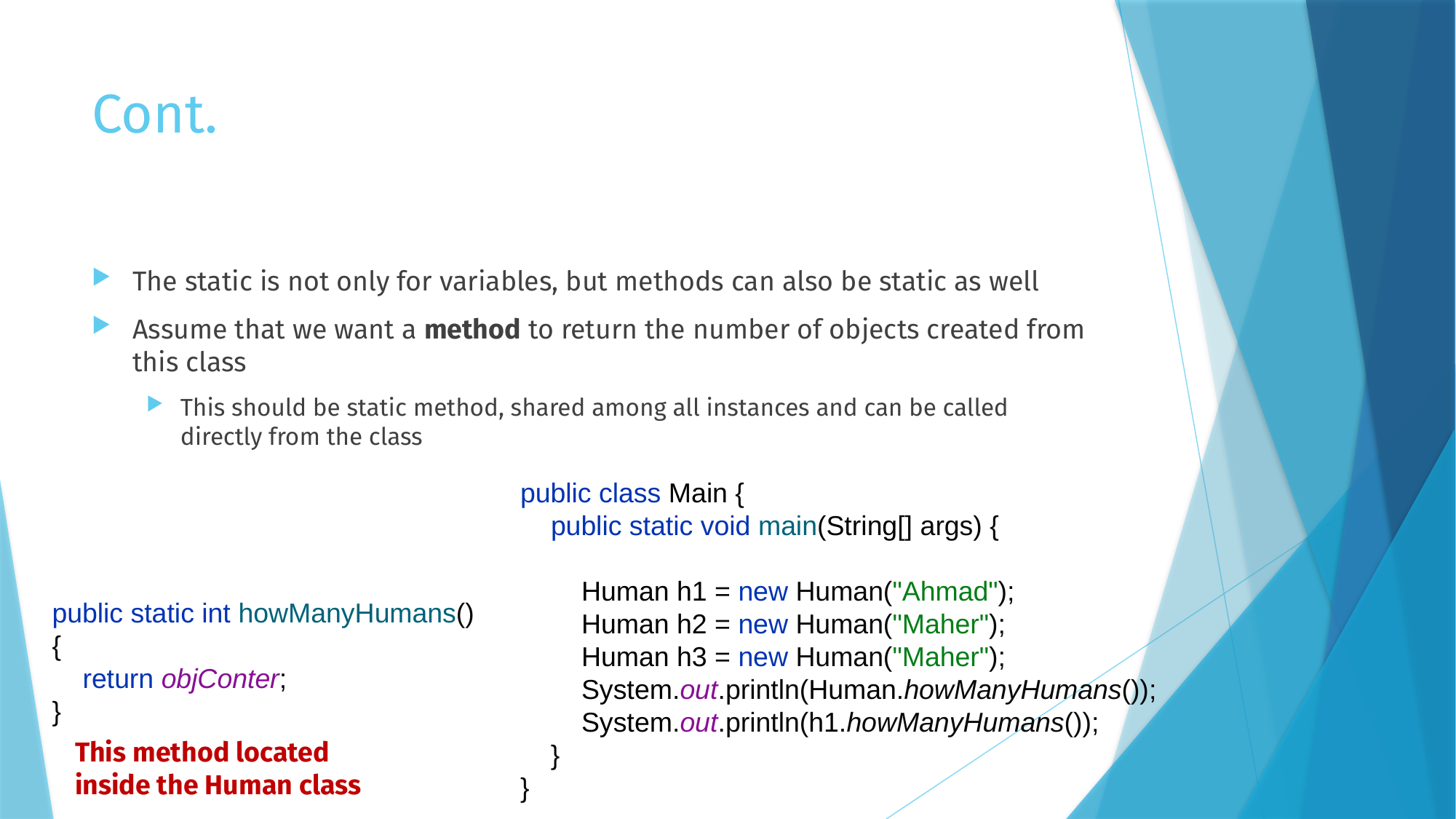

# Cont.
The static is not only for variables, but methods can also be static as well
Assume that we want a method to return the number of objects created from this class
This should be static method, shared among all instances and can be called directly from the class
public class Main {
    public static void main(String[] args) {
        Human h1 = new Human("Ahmad");
        Human h2 = new Human("Maher");
        Human h3 = new Human("Maher");
        System.out.println(Human.howManyHumans());
        System.out.println(h1.howManyHumans());
    }
}
public static int howManyHumans(){
    return objConter;
}
This method located
inside the Human class